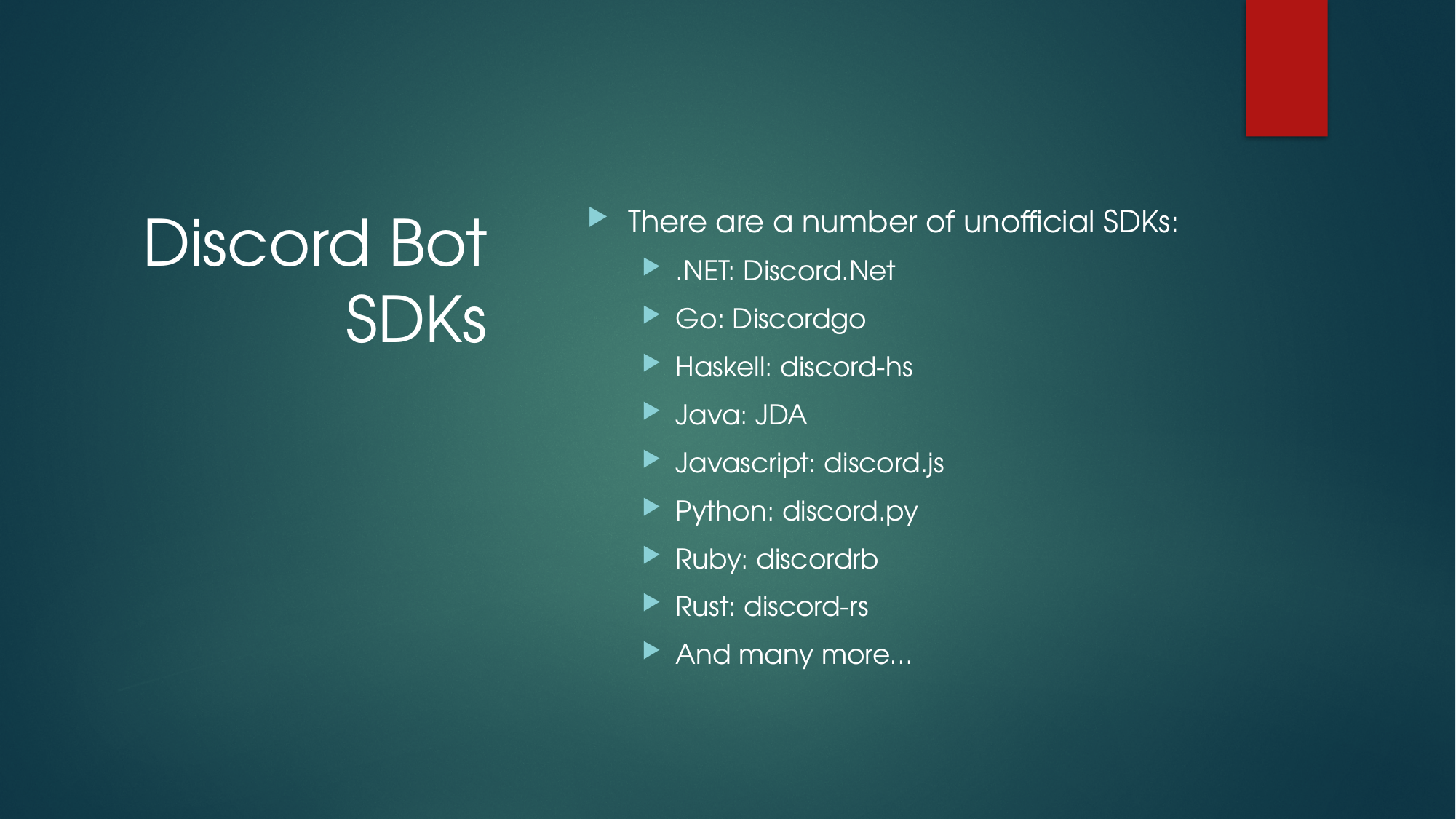

# Discord Bot SDKs
There are a number of unofficial SDKs:
.NET: Discord.Net
Go: Discordgo
Haskell: discord-hs
Java: JDA
Javascript: discord.js
Python: discord.py
Ruby: discordrb
Rust: discord-rs
And many more…